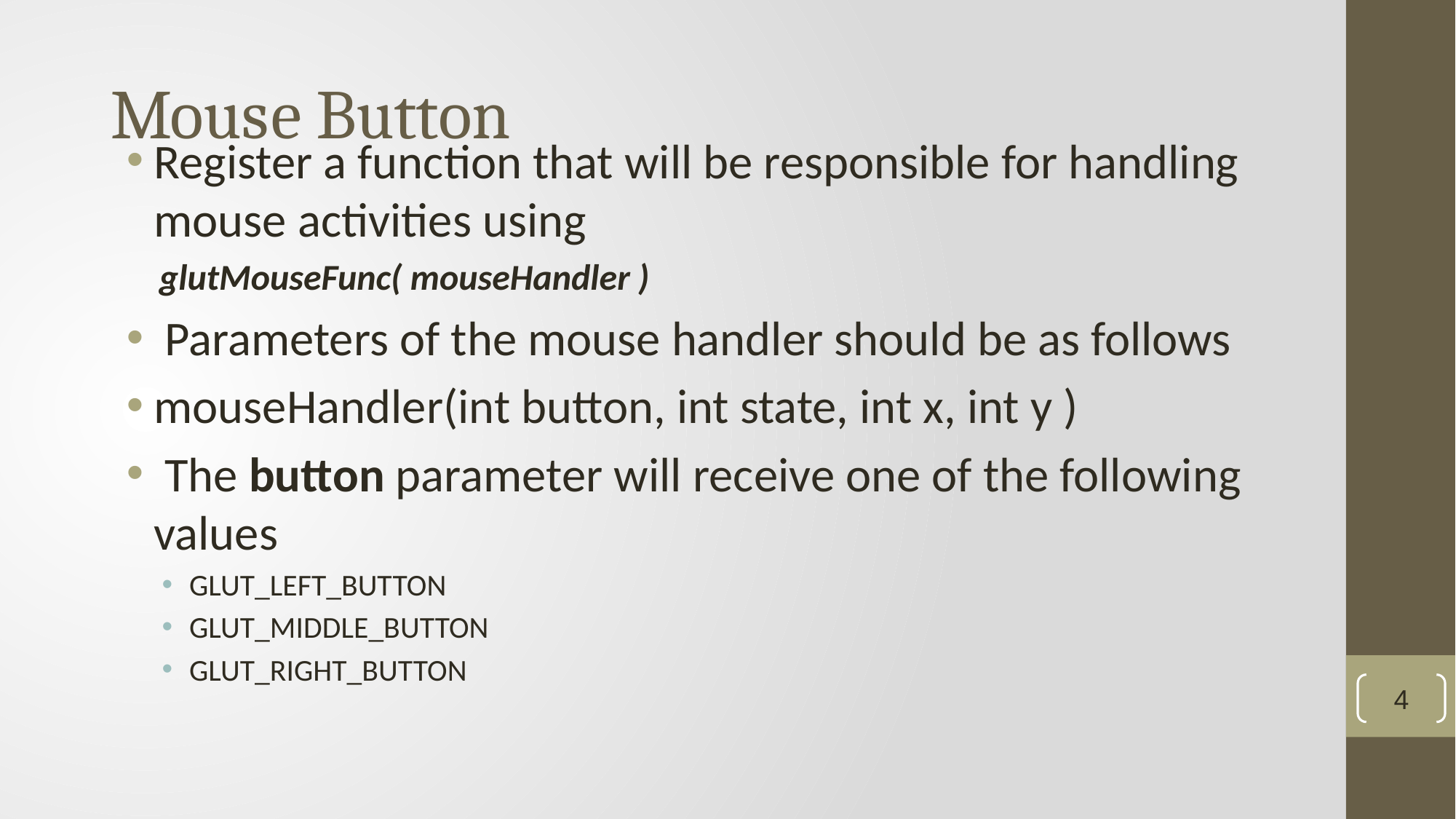

# Mouse Button
Register a function that will be responsible for handling mouse activities using
    glutMouseFunc( mouseHandler )
 Parameters of the mouse handler should be as follows
mouseHandler(int button, int state, int x, int y )
 The button parameter will receive one of the following values
GLUT_LEFT_BUTTON
GLUT_MIDDLE_BUTTON
GLUT_RIGHT_BUTTON
4